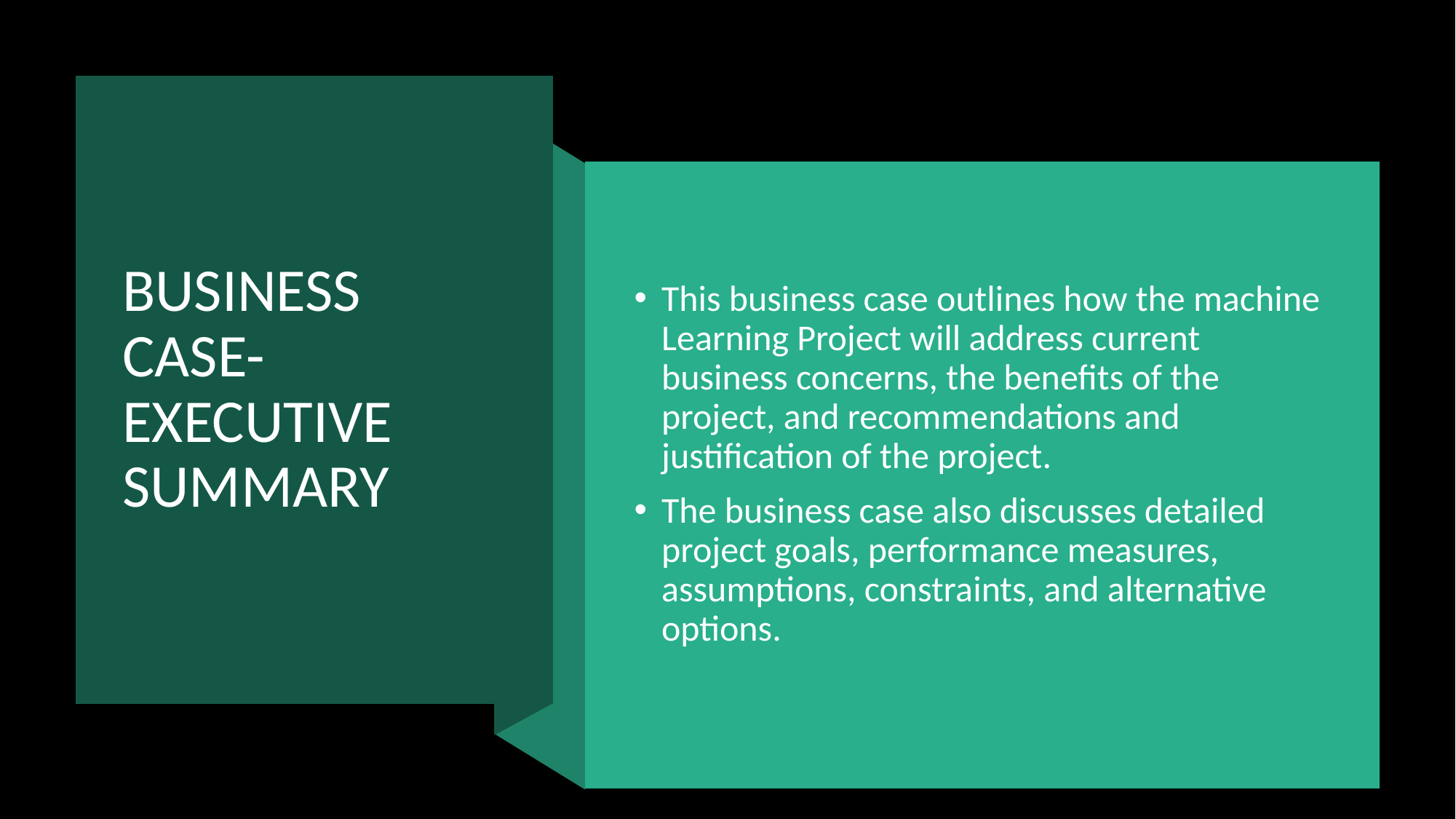

# BUSINESS CASE- EXECUTIVE SUMMARY

This business case outlines how the machine Learning Project will address current business concerns, the benefits of the project, and recommendations and justification of the project.
The business case also discusses detailed project goals, performance measures, assumptions, constraints, and alternative options.